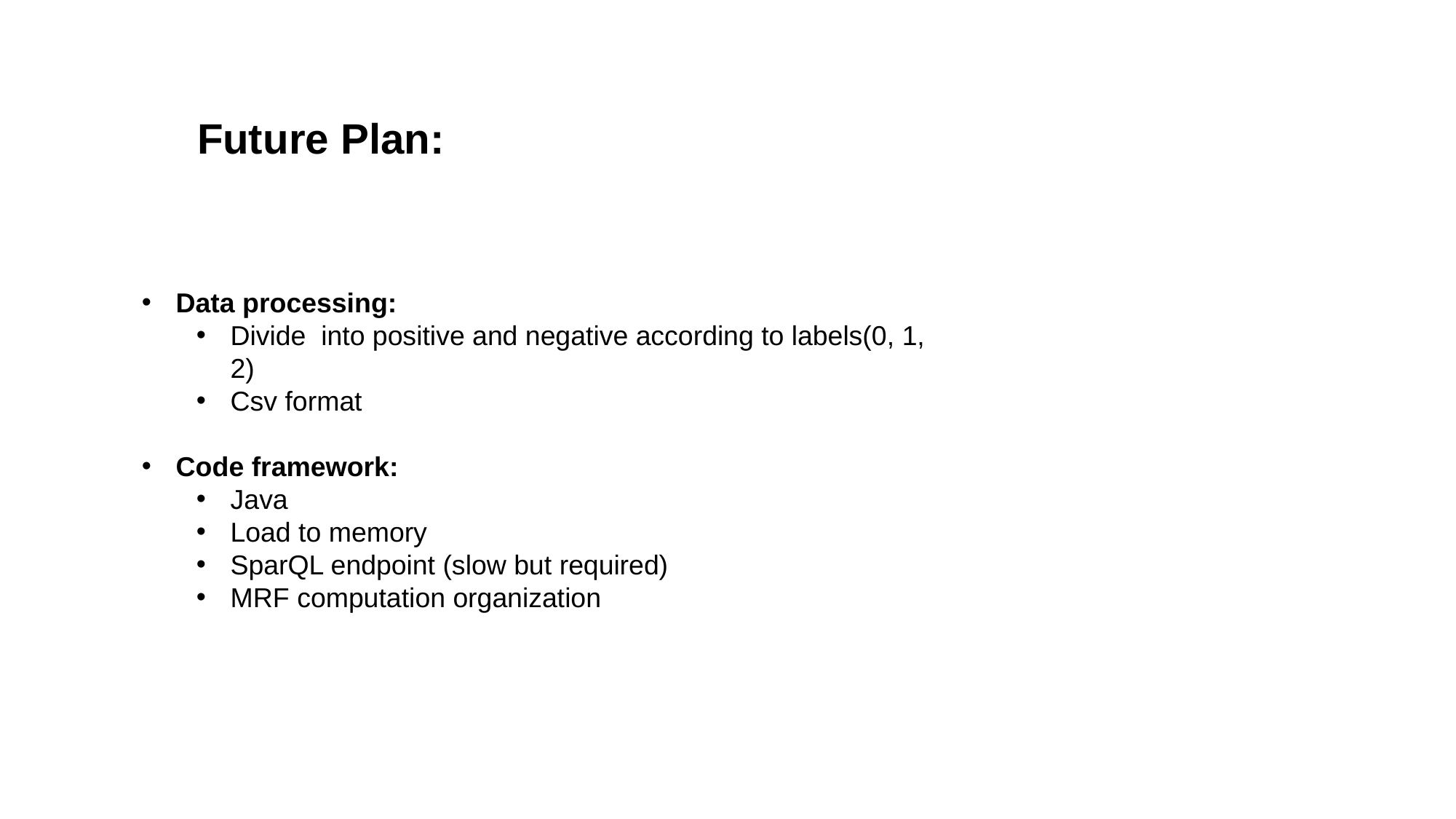

Future Plan:
Data processing:
Divide  into positive and negative according to labels(0, 1, 2)
Csv format

Code framework:
Java
Load to memory
SparQL endpoint (slow but required)
MRF computation organization